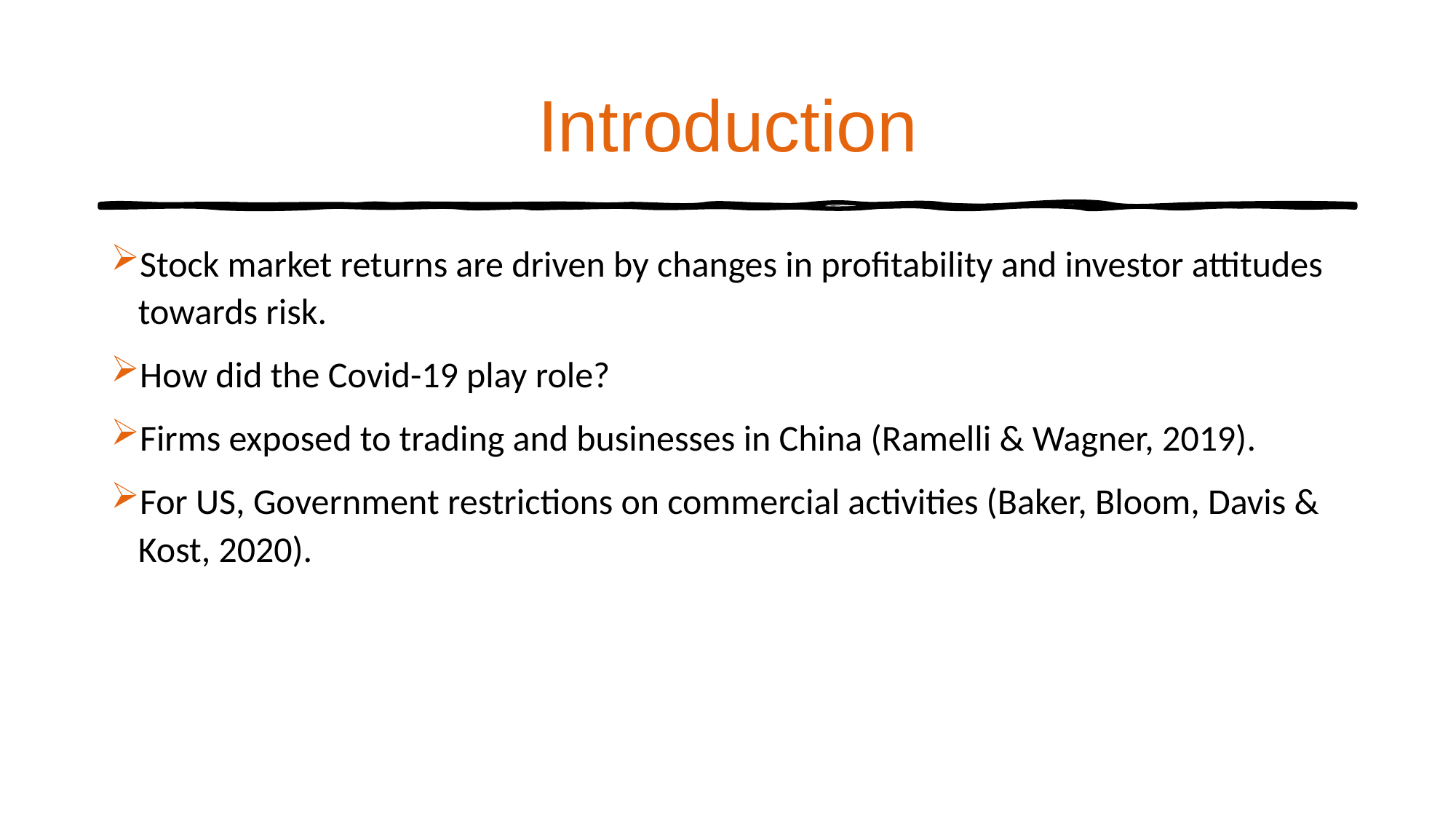

# Introduction
Stock market returns are driven by changes in profitability and investor attitudes towards risk.
How did the Covid-19 play role?
Firms exposed to trading and businesses in China (Ramelli & Wagner, 2019).
For US, Government restrictions on commercial activities (Baker, Bloom, Davis & Kost, 2020).